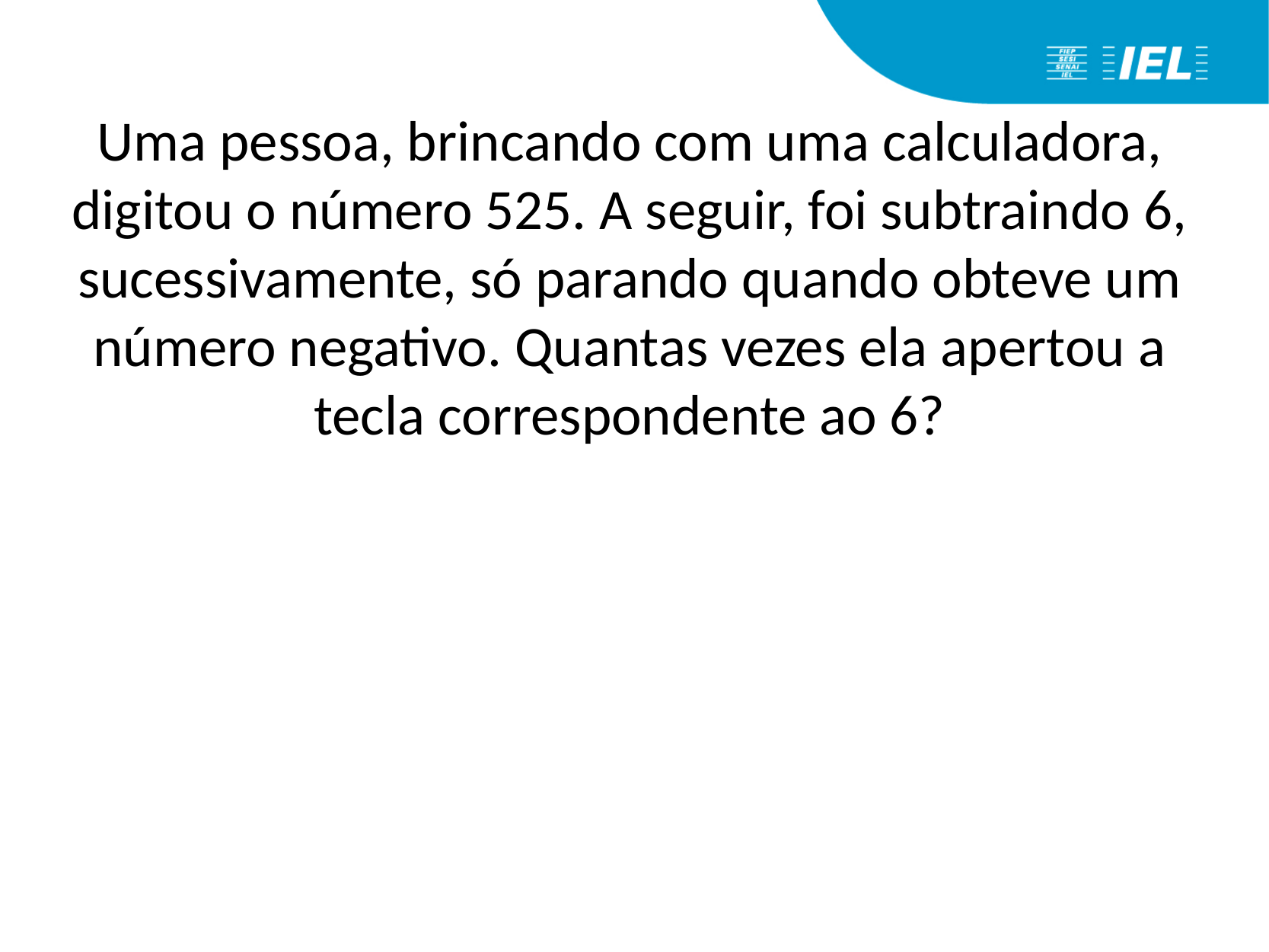

# Uma pessoa, brincando com uma calculadora, digitou o número 525. A seguir, foi subtraindo 6, sucessivamente, só parando quando obteve um número negativo. Quantas vezes ela apertou a tecla correspondente ao 6?